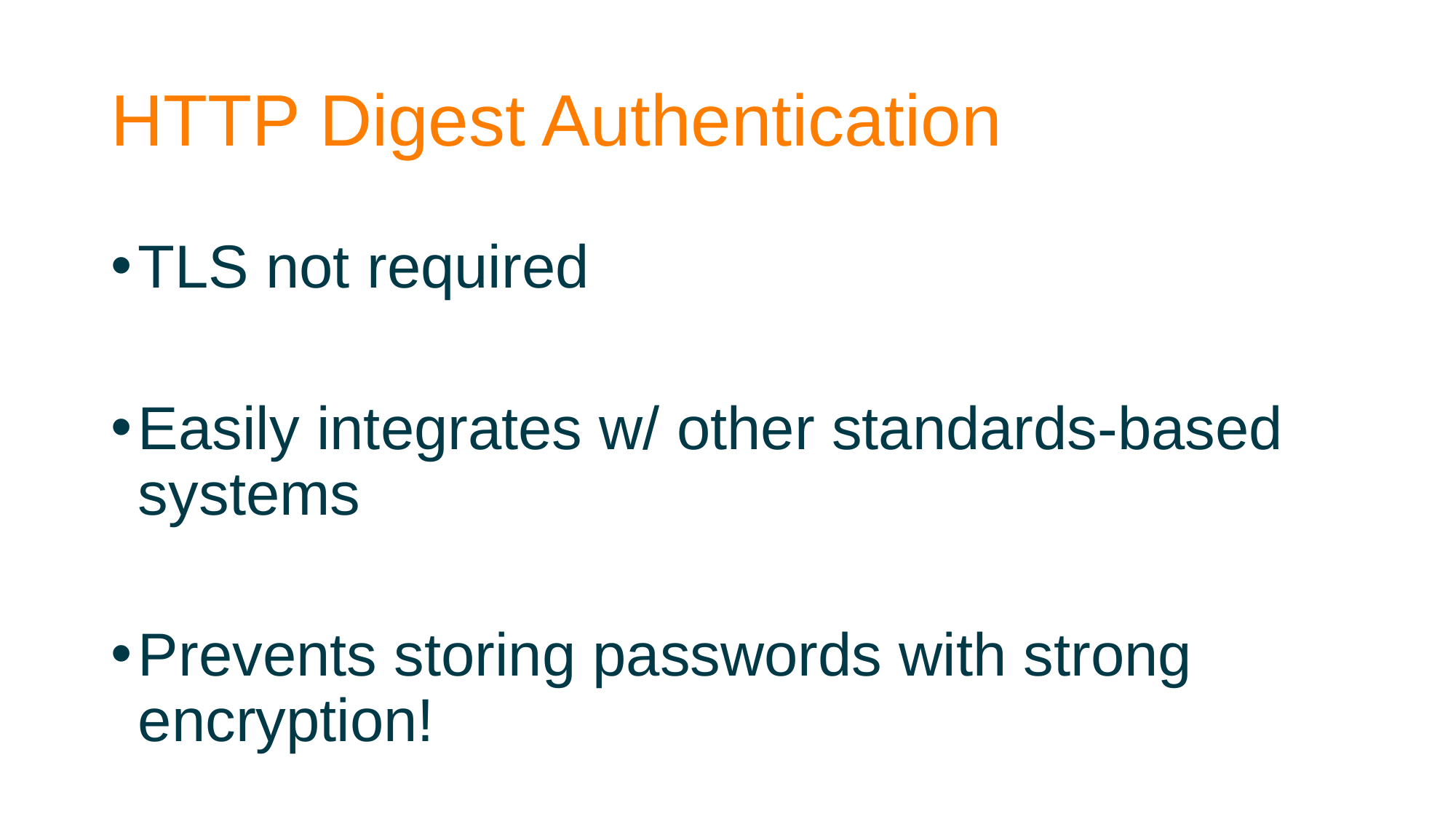

# HTTP Digest Authentication
TLS not required

Easily integrates w/ other standards-based systems

Prevents storing passwords with strong encryption!